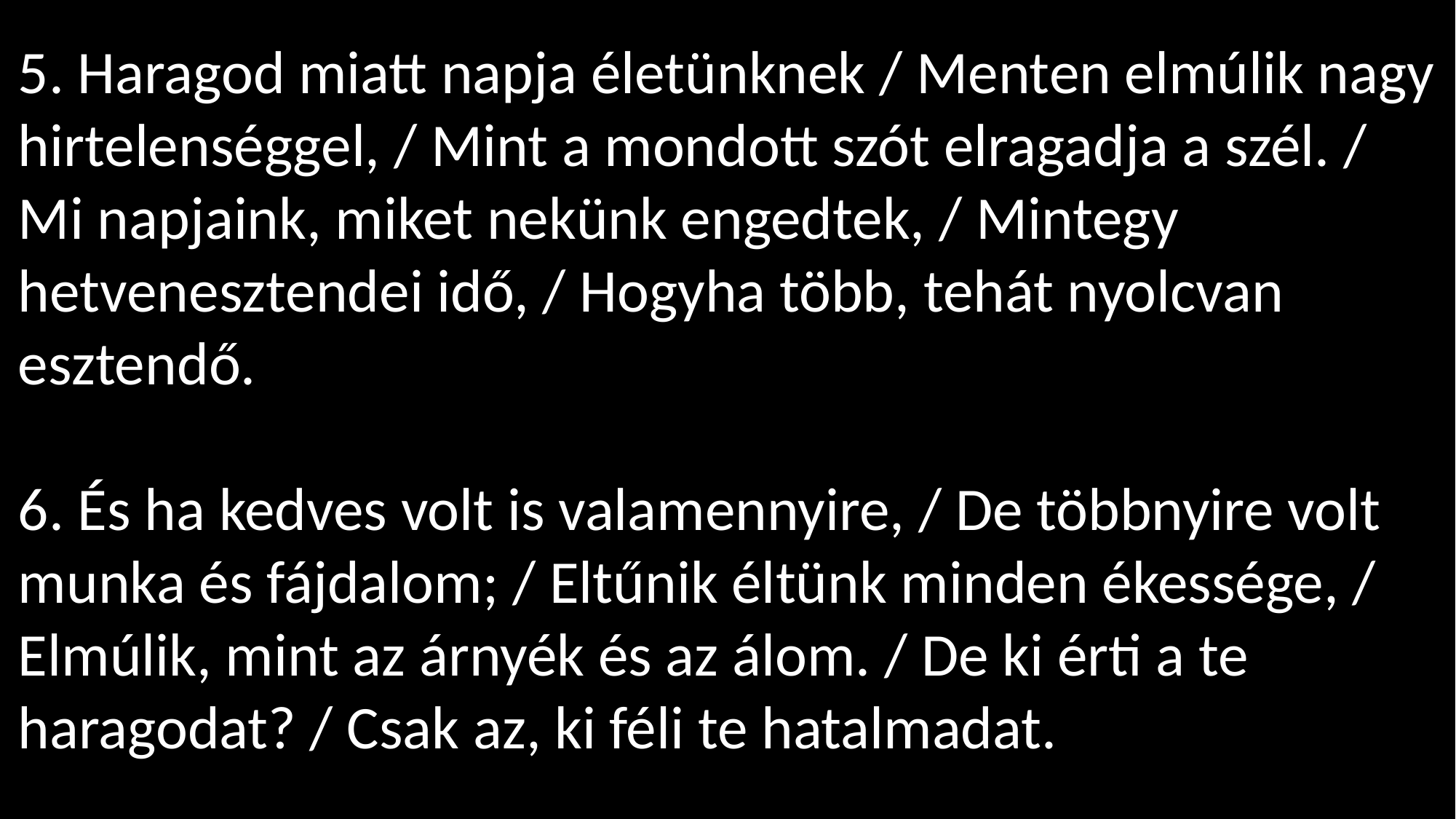

5. Haragod miatt napja életünknek / Menten elmúlik nagy hirtelenséggel, / Mint a mondott szót elragadja a szél. / Mi napjaink, miket nekünk engedtek, / Mintegy hetvenesztendei idő, / Hogyha több, tehát nyolcvan esztendő.

6. És ha kedves volt is valamennyire, / De többnyire volt munka és fájdalom; / Eltűnik éltünk minden ékessége, / Elmúlik, mint az árnyék és az álom. / De ki érti a te haragodat? / Csak az, ki féli te hatalmadat.